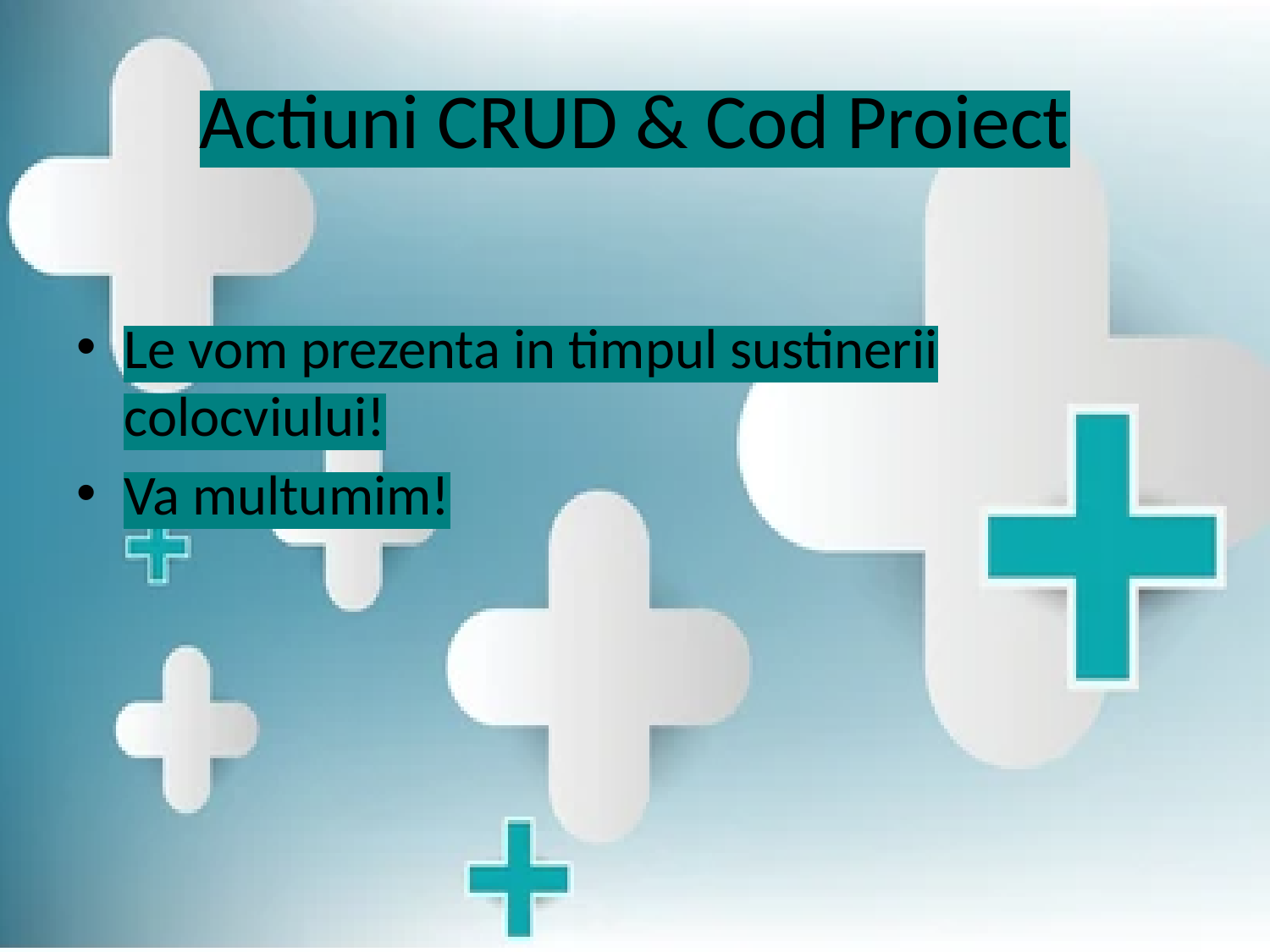

# Actiuni CRUD & Cod Proiect
Le vom prezenta in timpul sustinerii colocviului!
Va multumim!